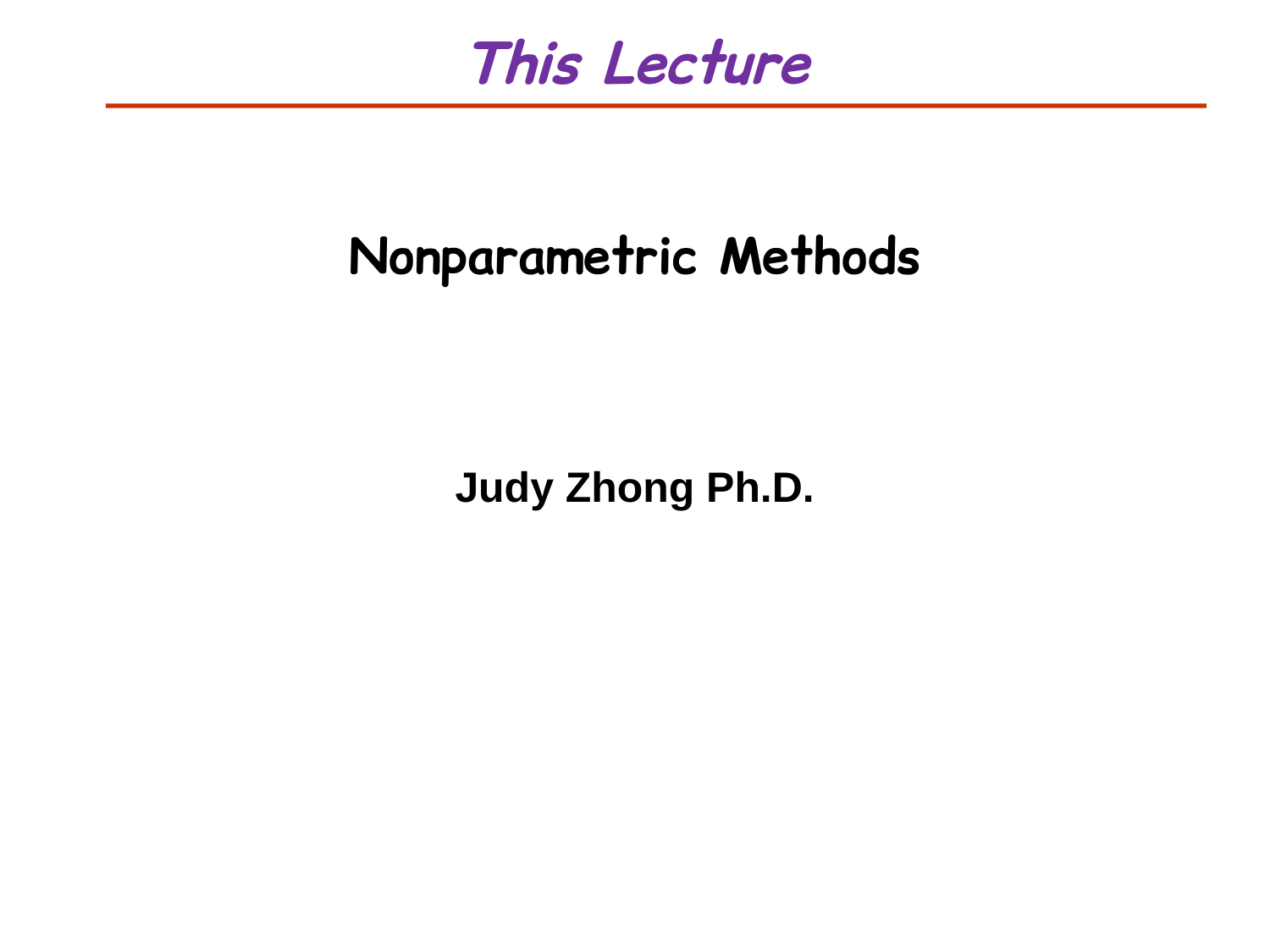

This Lecture

Nonparametric Methods
Judy Zhong Ph.D.